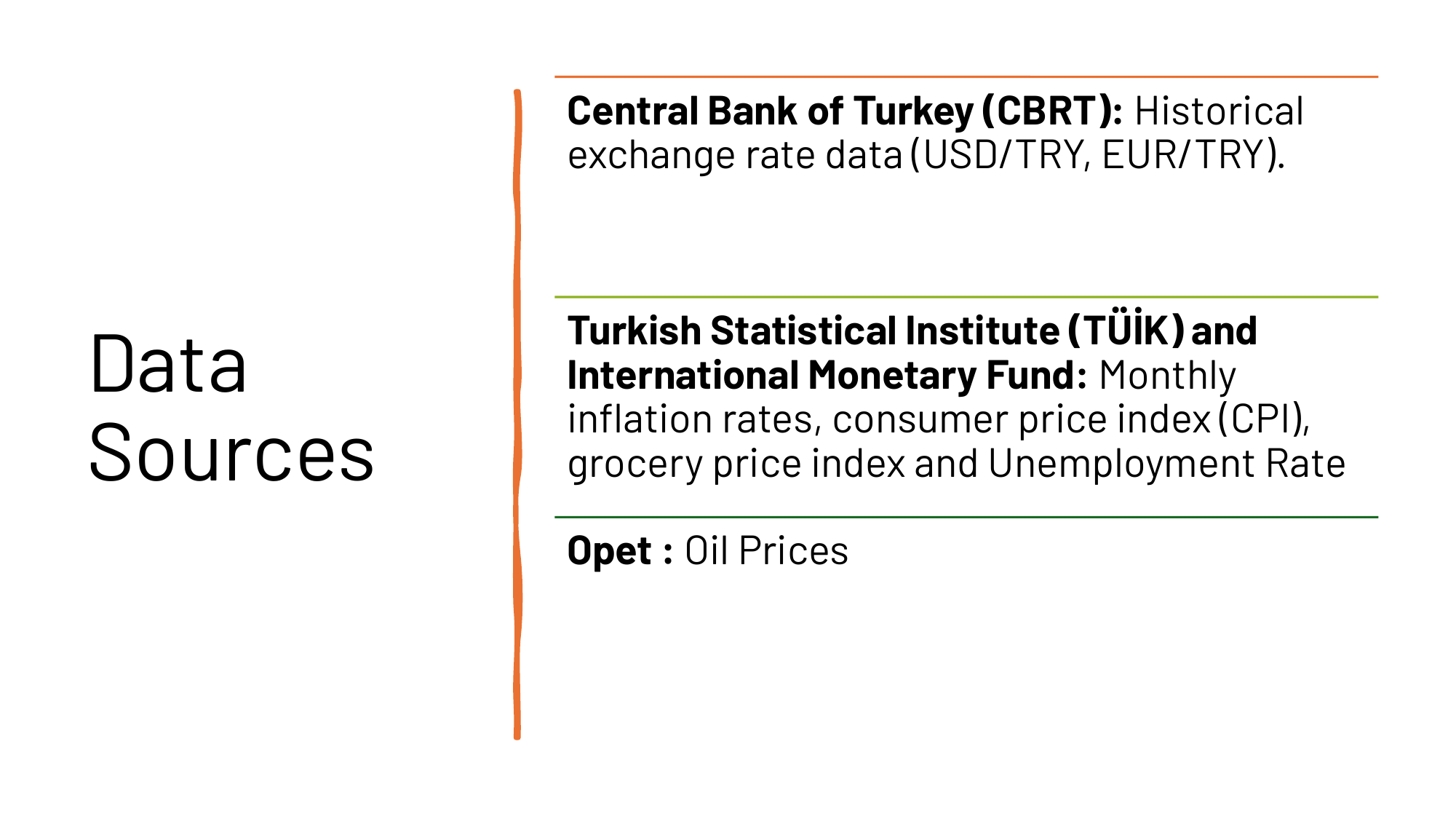

Central Bank of Turkey (CBRT): Historical exchange rate data (USD/TRY, EUR/TRY).
Turkish Statistical Institute (TÜİK) and International Monetary Fund: Monthly inflation rates, consumer price index (CPI), grocery price index and Unemployment Rate
Opet : Oil Prices
# Data Sources